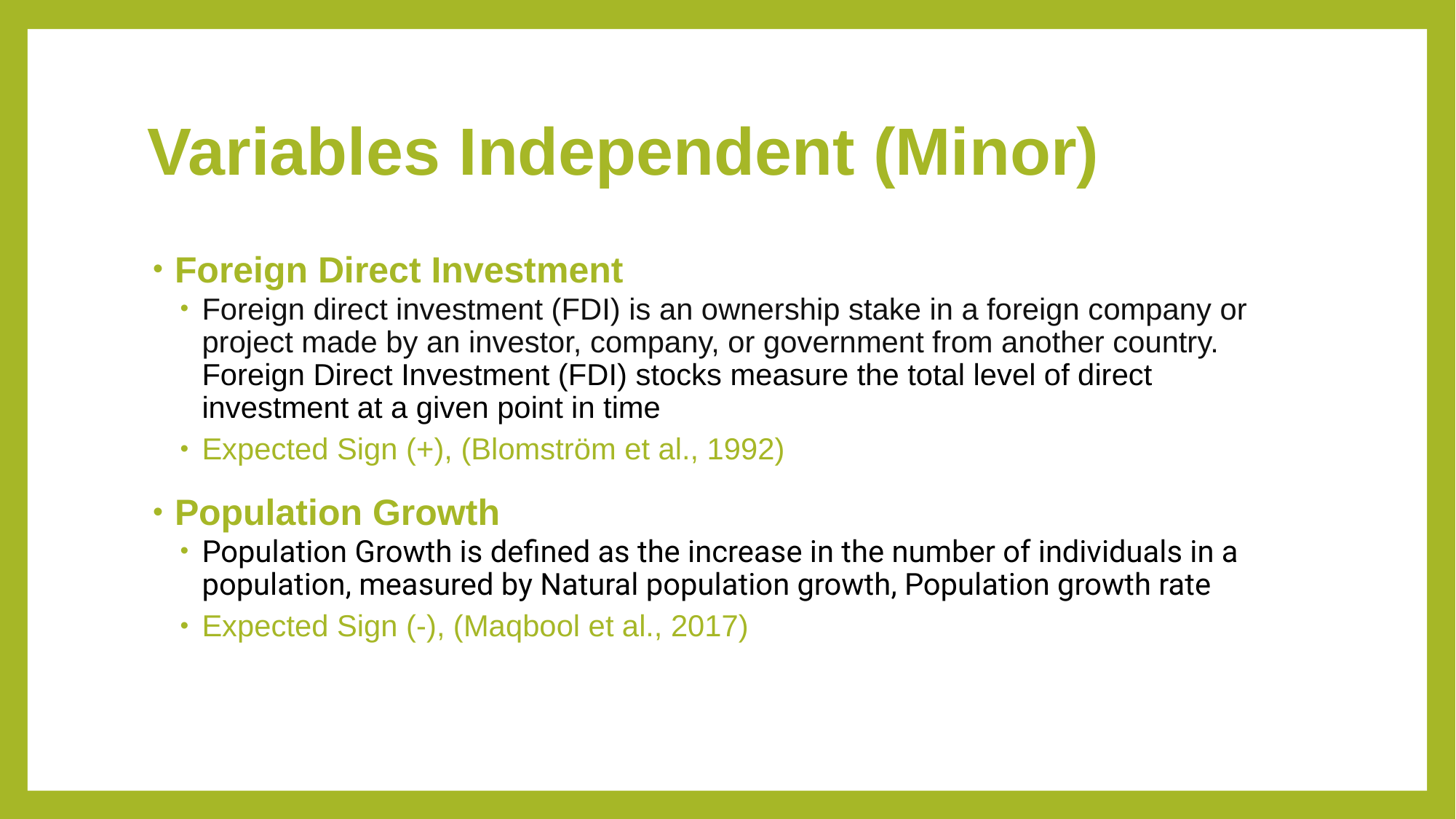

# Variables Independent (Minor)
Foreign Direct Investment
Foreign direct investment (FDI) is an ownership stake in a foreign company or project made by an investor, company, or government from another country. Foreign Direct Investment (FDI) stocks measure the total level of direct investment at a given point in time
Expected Sign (+), (Blomström et al., 1992)
Population Growth
Population Growth is defined as the increase in the number of individuals in a population, measured by Natural population growth, Population growth rate
Expected Sign (-), (Maqbool et al., 2017)